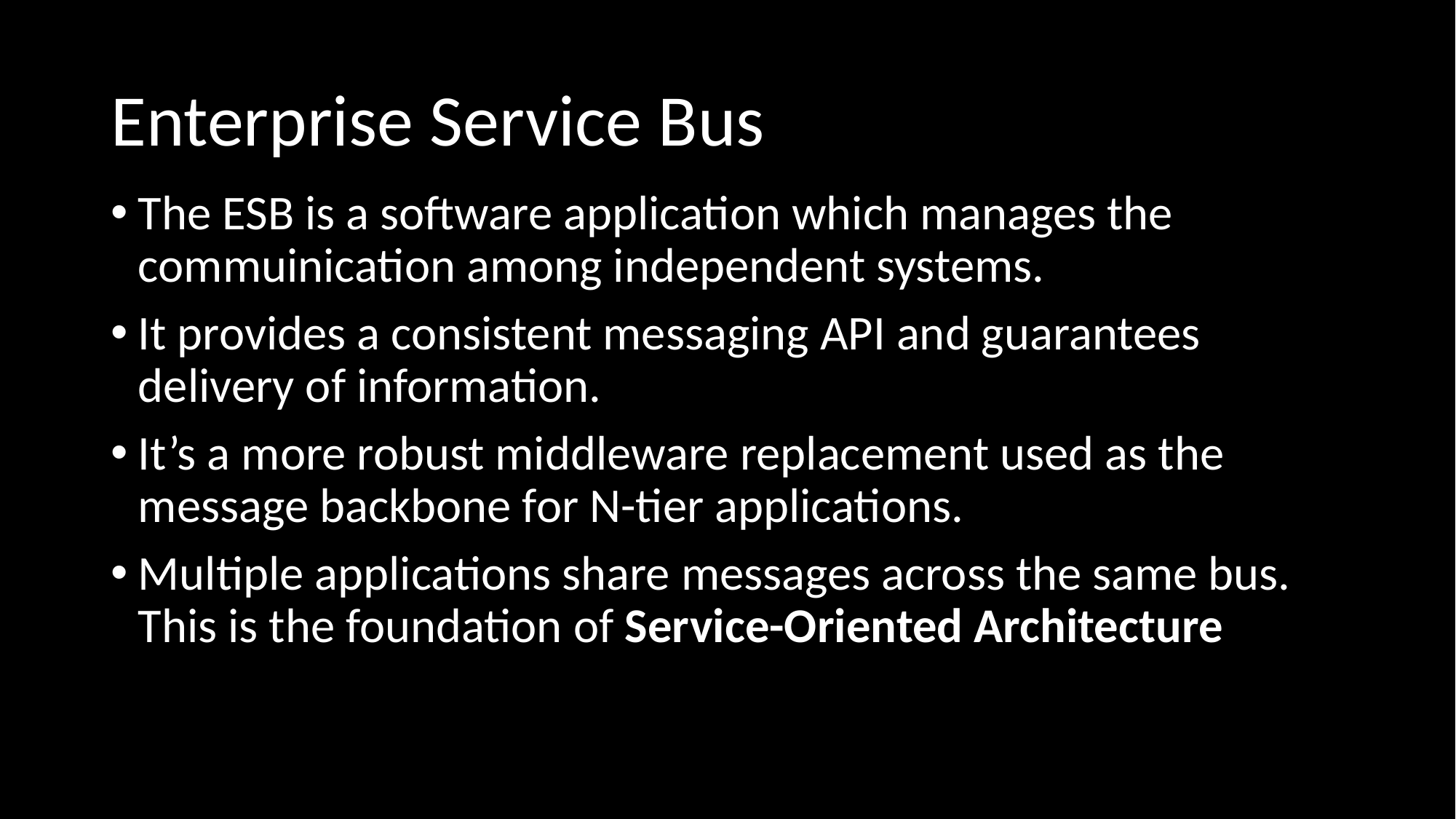

# Enterprise Service Bus
The ESB is a software application which manages the commuinication among independent systems.
It provides a consistent messaging API and guarantees delivery of information.
It’s a more robust middleware replacement used as the message backbone for N-tier applications.
Multiple applications share messages across the same bus. This is the foundation of Service-Oriented Architecture